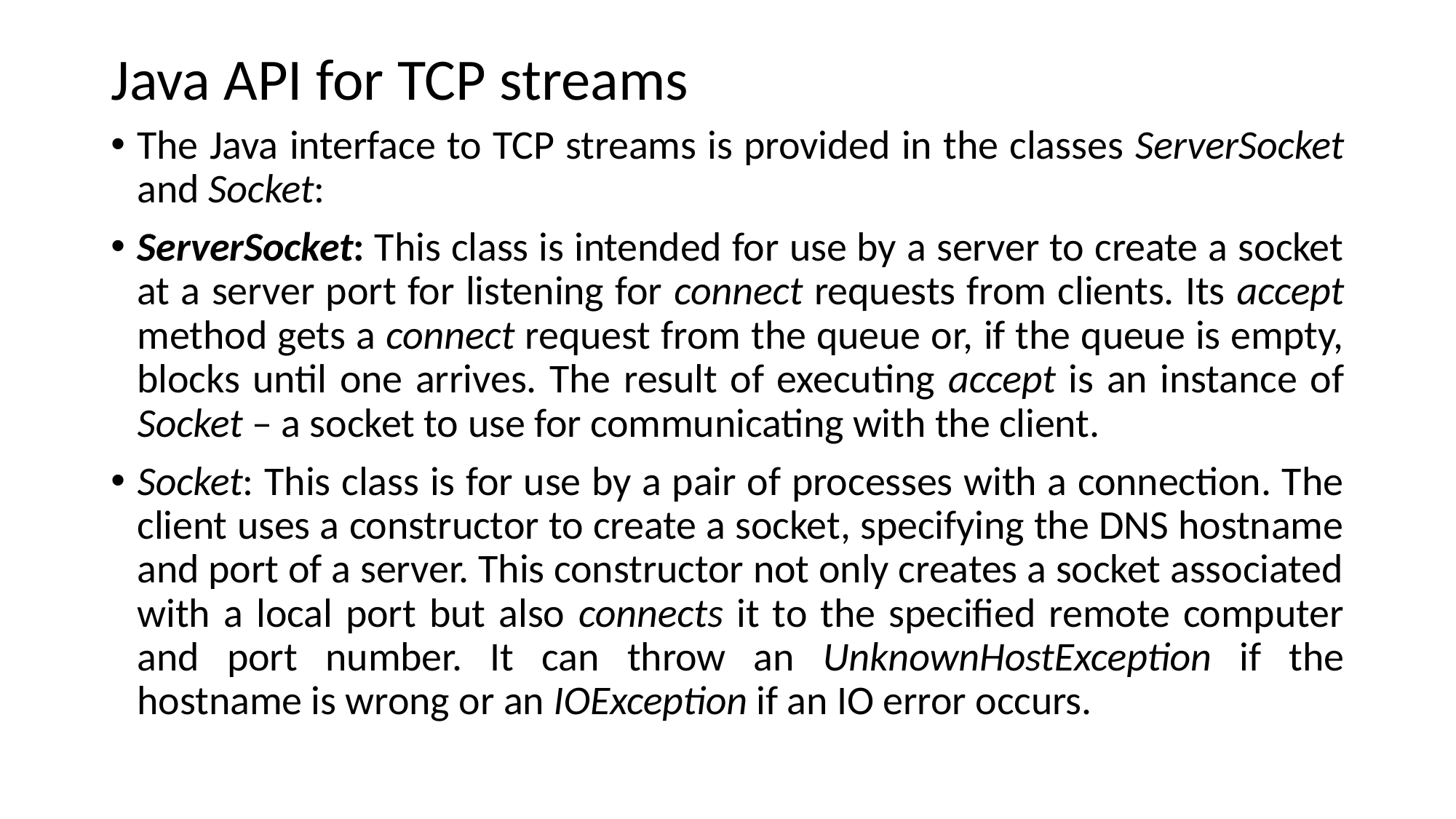

# Java API for TCP streams
The Java interface to TCP streams is provided in the classes ServerSocket and Socket:
ServerSocket: This class is intended for use by a server to create a socket at a server port for listening for connect requests from clients. Its accept method gets a connect request from the queue or, if the queue is empty, blocks until one arrives. The result of executing accept is an instance of Socket – a socket to use for communicating with the client.
Socket: This class is for use by a pair of processes with a connection. The client uses a constructor to create a socket, specifying the DNS hostname and port of a server. This constructor not only creates a socket associated with a local port but also connects it to the specified remote computer and port number. It can throw an UnknownHostException if the hostname is wrong or an IOException if an IO error occurs.